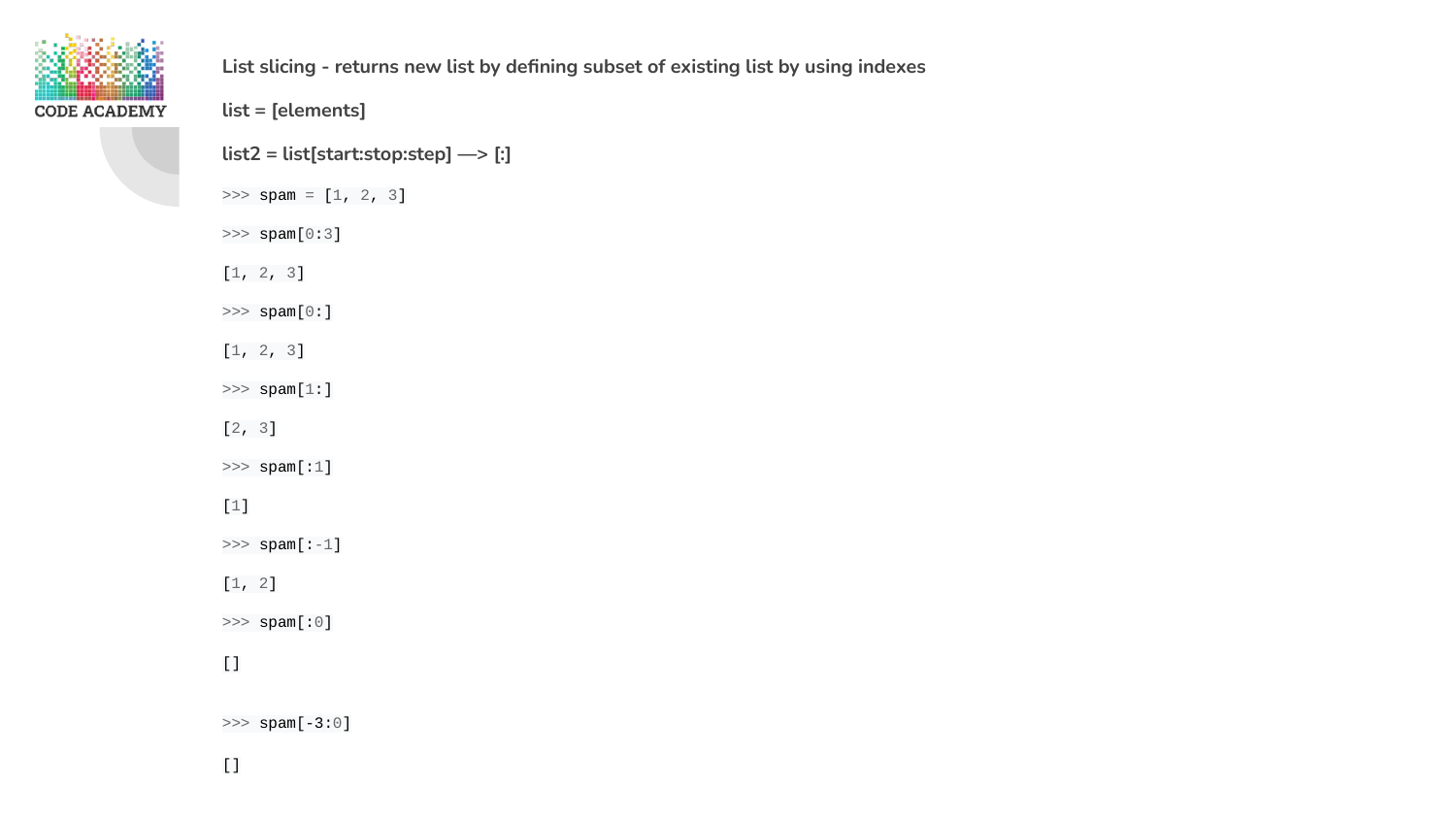

List slicing - returns new list by defining subset of existing list by using indexes
list = [elements]
list2 = list[start:stop:step] —> [:]
>>> spam = [1, 2, 3]
>>> spam[0:3]
[1, 2, 3]
>>> spam[0:]
[1, 2, 3]
>>> spam[1:]
[2, 3]
>>> spam[:1]
[1]
>>> spam[:-1]
[1, 2]
>>> spam[:0]
[]

>>> spam[-3:0]
[]